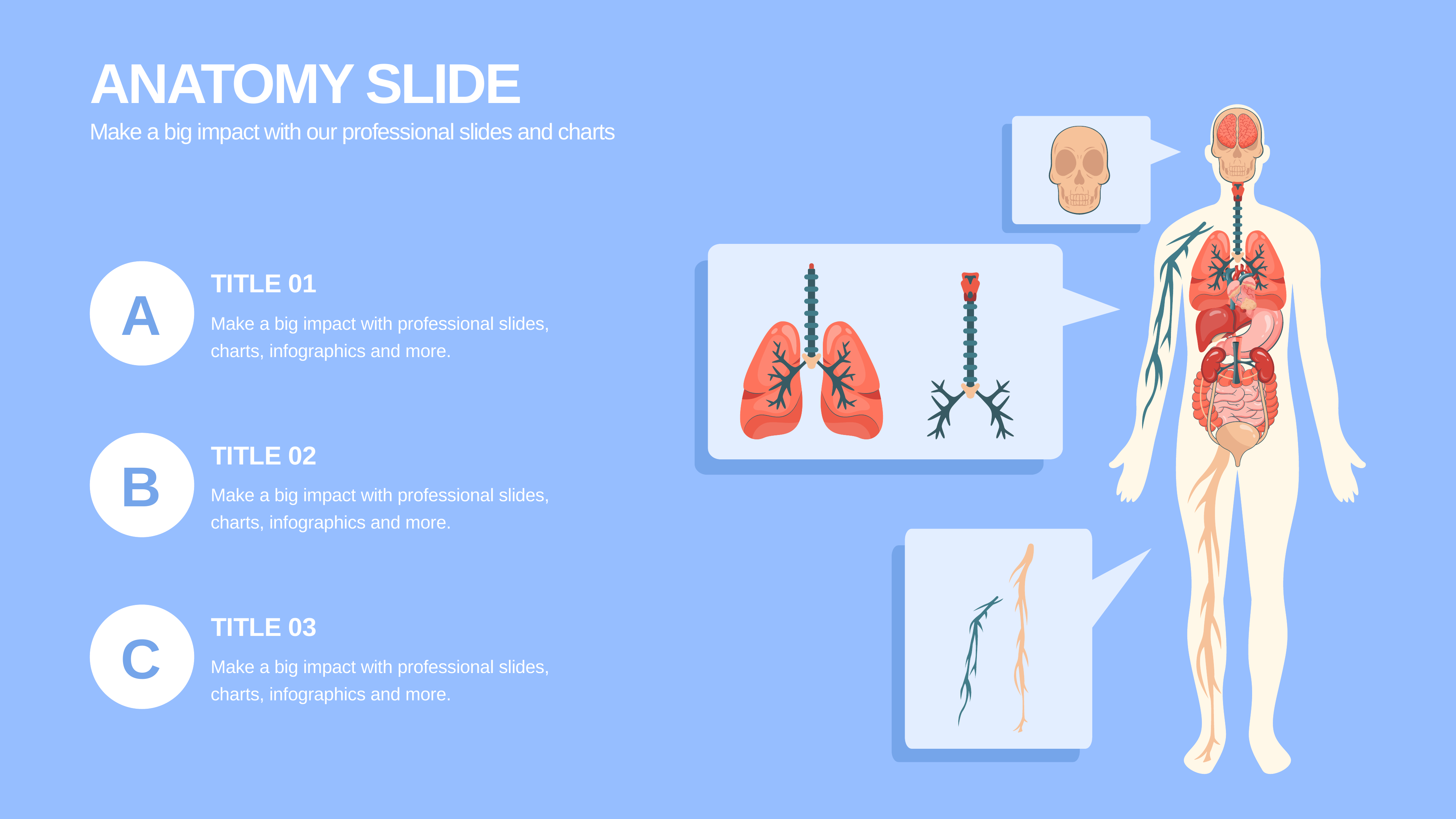

ANATOMY SLIDE

Make a big impact with our professional slides and charts

TITLE 01

A
Make a big impact with professional slides, charts, infographics and more.

TITLE 02
B
Make a big impact with professional slides, charts, infographics and more.

TITLE 03
C
Make a big impact with professional slides, charts, infographics and more.